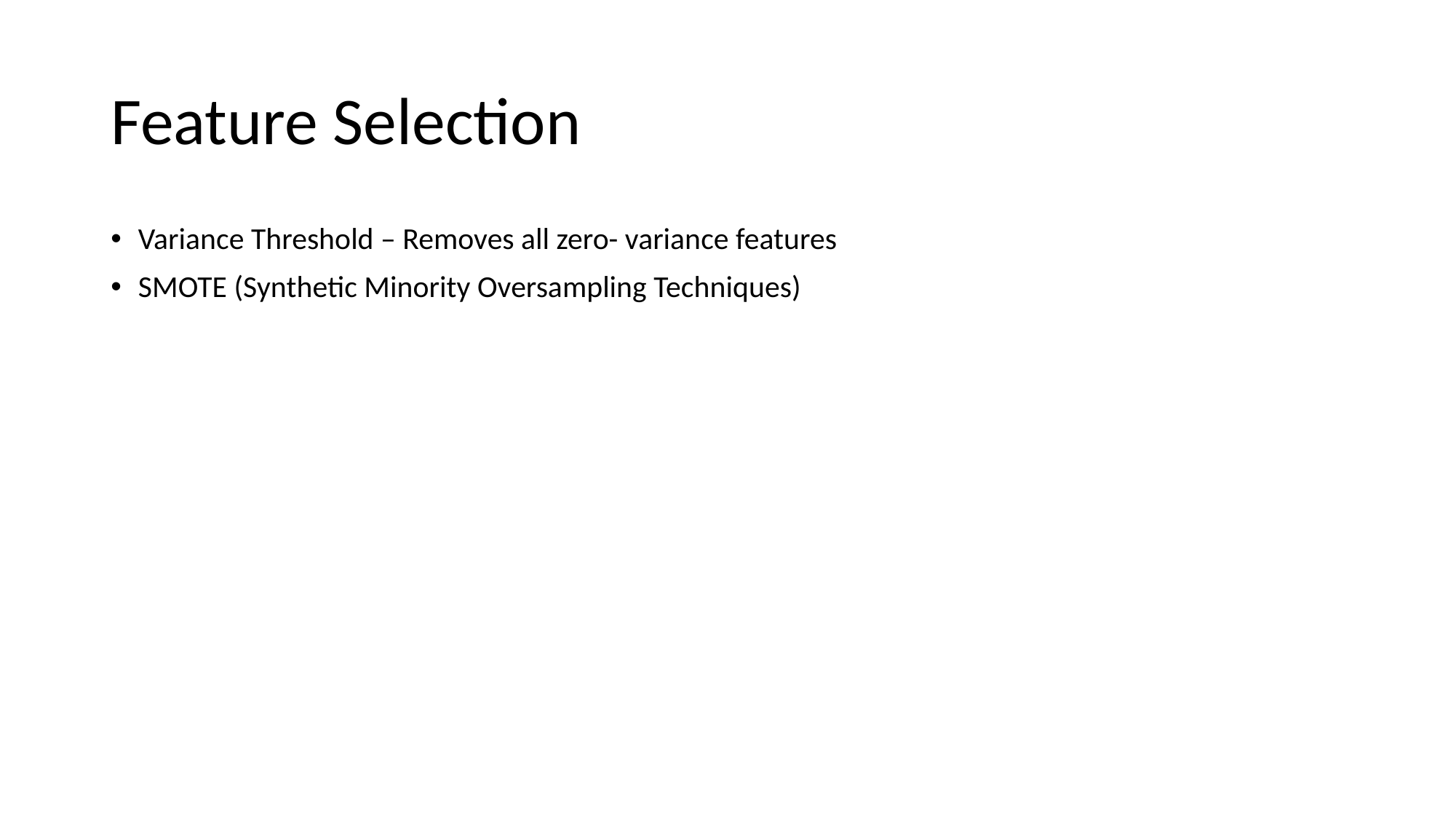

# Feature Selection
Variance Threshold – Removes all zero- variance features
SMOTE (Synthetic Minority Oversampling Techniques)